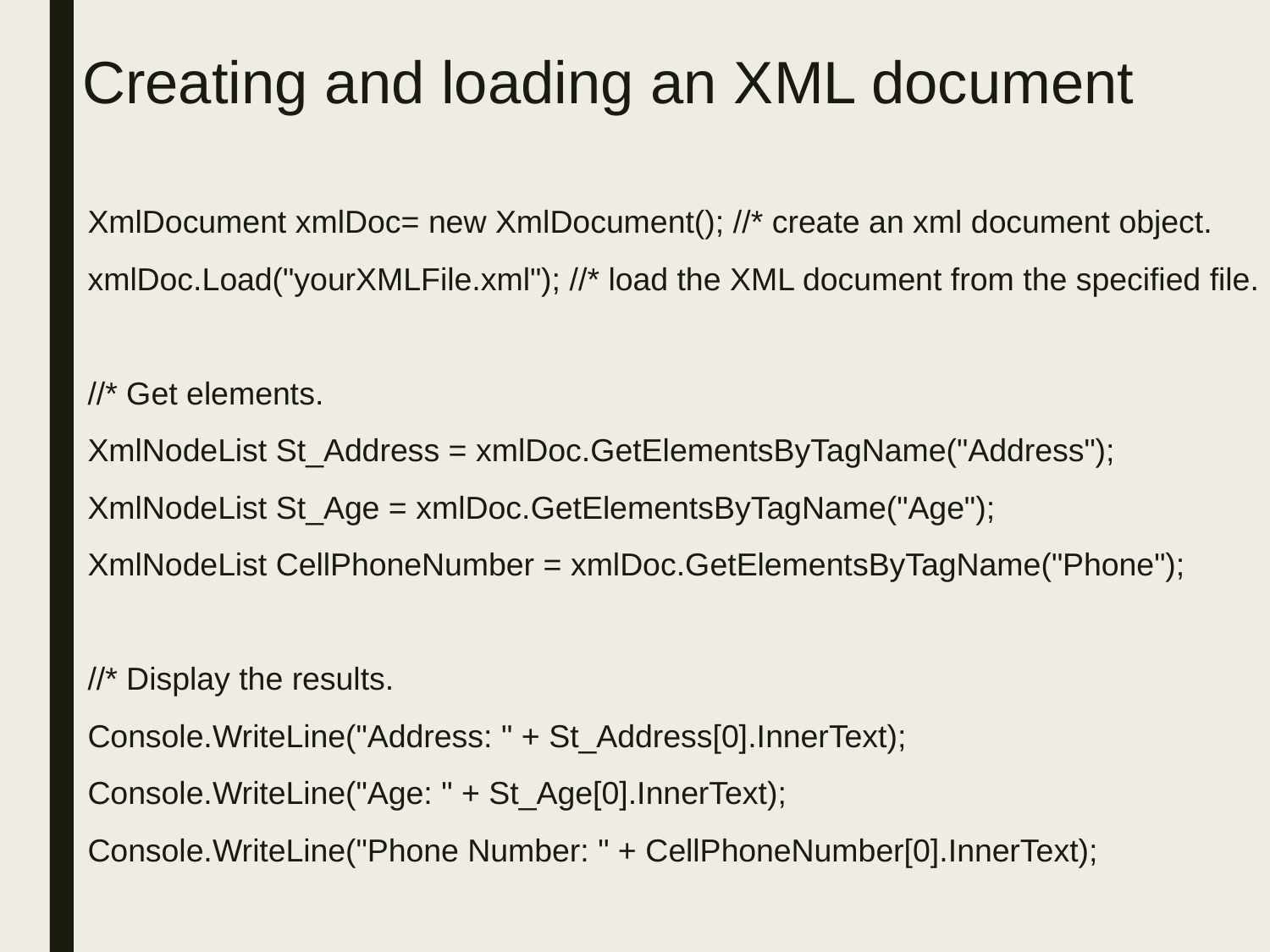

# Creating and loading an XML document
XmlDocument xmlDoc= new XmlDocument(); //* create an xml document object. 
xmlDoc.Load("yourXMLFile.xml"); //* load the XML document from the specified file. 
 
//* Get elements. 
XmlNodeList St_Address = xmlDoc.GetElementsByTagName("Address"); 
XmlNodeList St_Age = xmlDoc.GetElementsByTagName("Age");  
XmlNodeList CellPhoneNumber = xmlDoc.GetElementsByTagName("Phone"); 
 
//* Display the results. 
Console.WriteLine("Address: " + St_Address[0].InnerText); 
Console.WriteLine("Age: " + St_Age[0].InnerText); 
Console.WriteLine("Phone Number: " + CellPhoneNumber[0].InnerText);